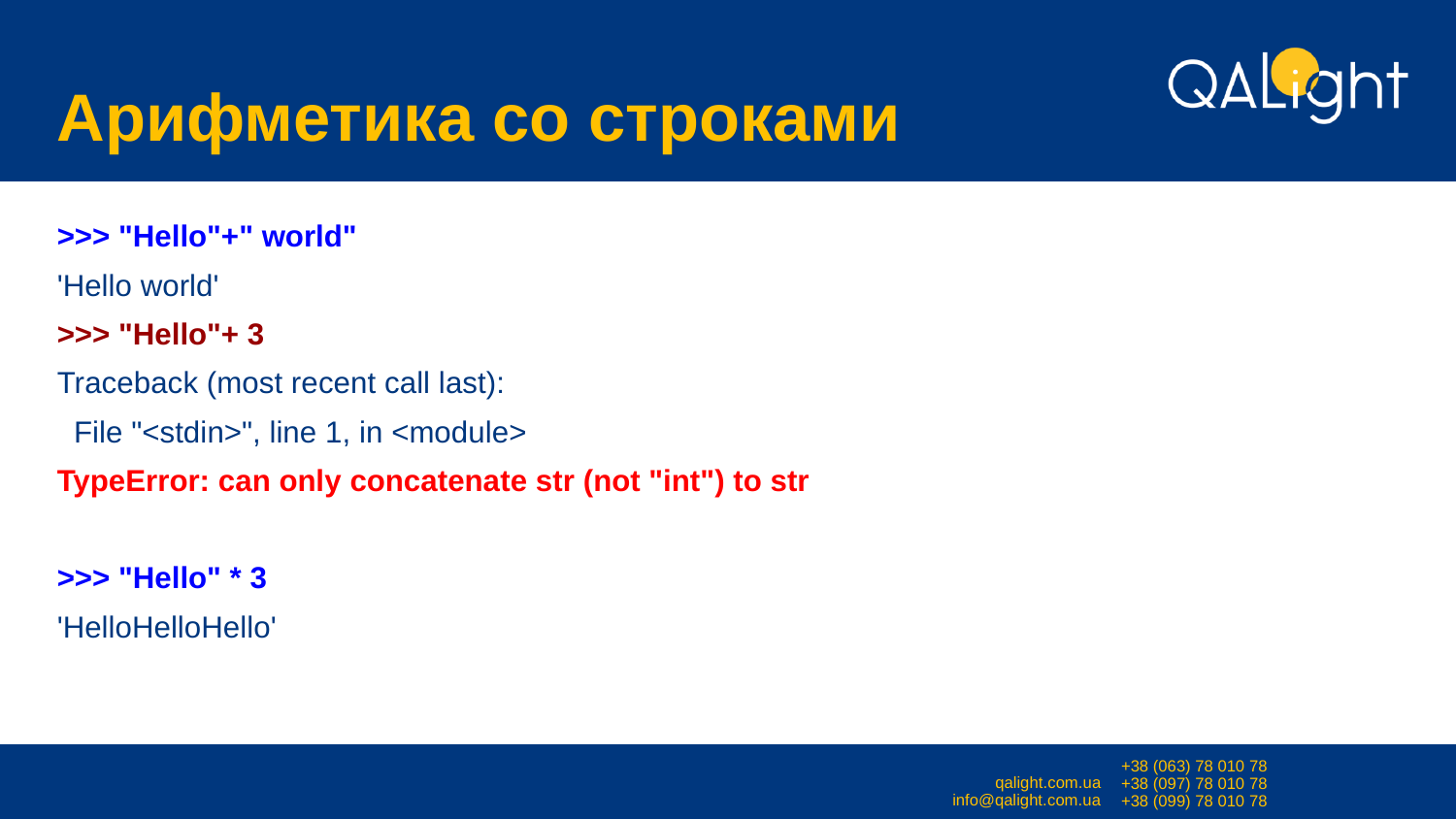

# Арифметика со строками
>>> "Hello"+" world"
'Hello world'
>>> "Hello"+ 3
Traceback (most recent call last):
  File "<stdin>", line 1, in <module>
TypeError: can only concatenate str (not "int") to str

>>> "Hello" * 3
'HelloHelloHello'